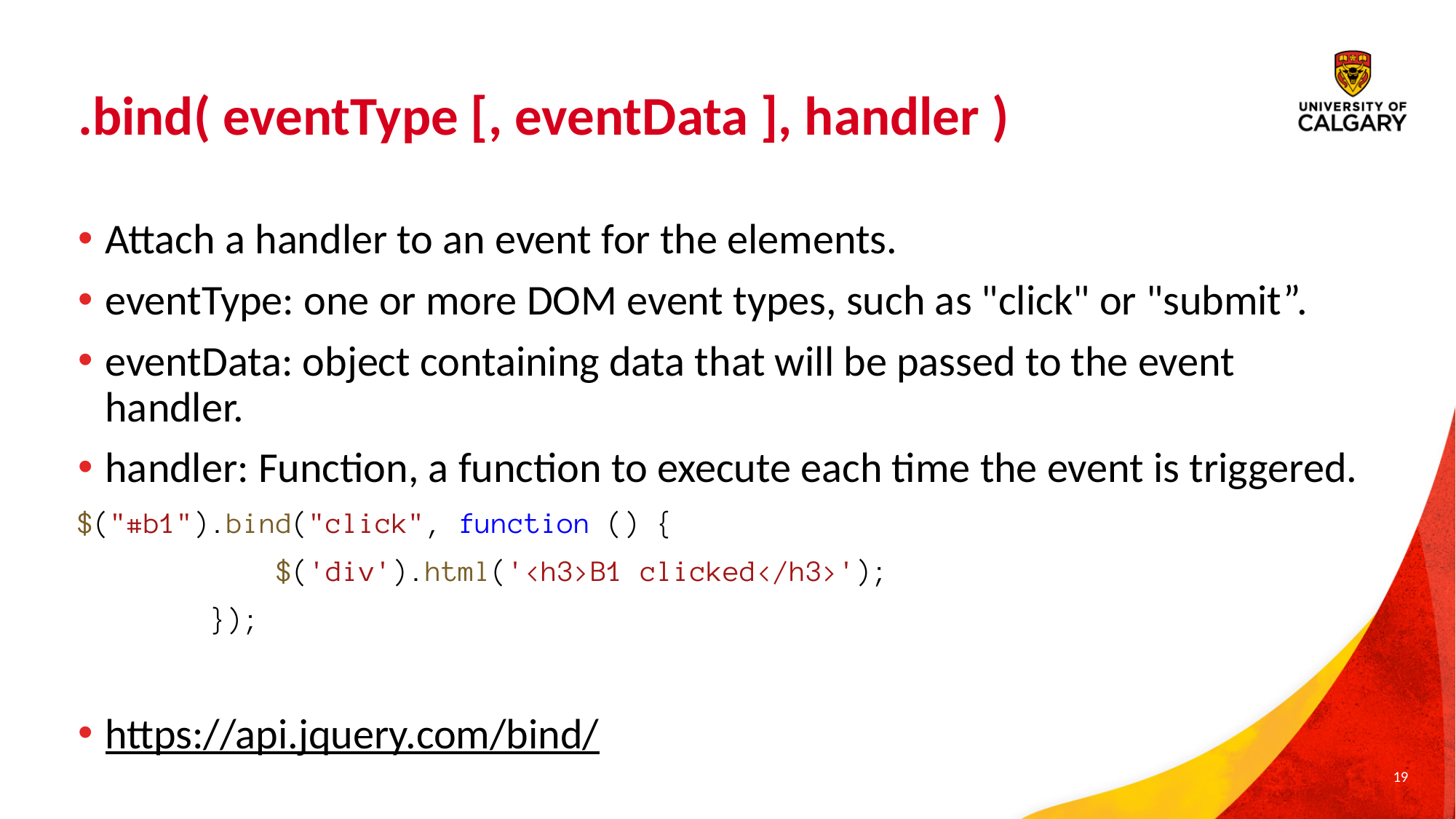

# .bind( eventType [, eventData ], handler )
Attach a handler to an event for the elements.
eventType: one or more DOM event types, such as "click" or "submit”.
eventData: object containing data that will be passed to the event handler.
handler: Function, a function to execute each time the event is triggered.
$("#b1").bind("click", function () {
            $('div').html('<h3>B1 clicked</h3>');
        });

https://api.jquery.com/bind/
19